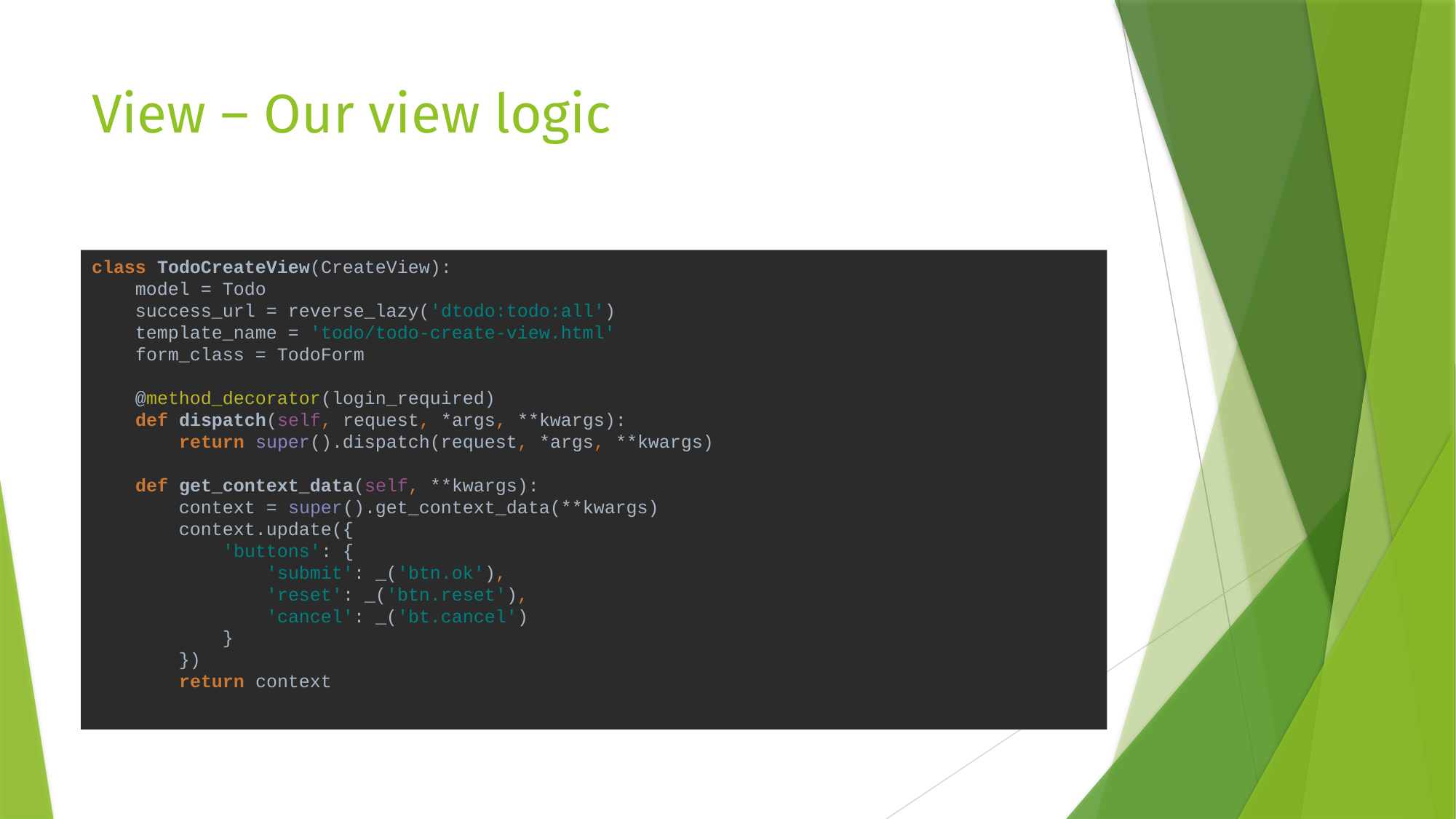

# View – Our view logic
class TodoCreateView(CreateView):
    model = Todo
    success_url = reverse_lazy('dtodo:todo:all')
    template_name = 'todo/todo-create-view.html'
    form_class = TodoForm
    @method_decorator(login_required)
    def dispatch(self, request, *args, **kwargs):
        return super().dispatch(request, *args, **kwargs)
    def get_context_data(self, **kwargs):
        context = super().get_context_data(**kwargs)
        context.update({
            'buttons': {
                'submit': _('btn.ok'),
                'reset': _('btn.reset'),
                'cancel': _('bt.cancel')
            }
        })
        return context